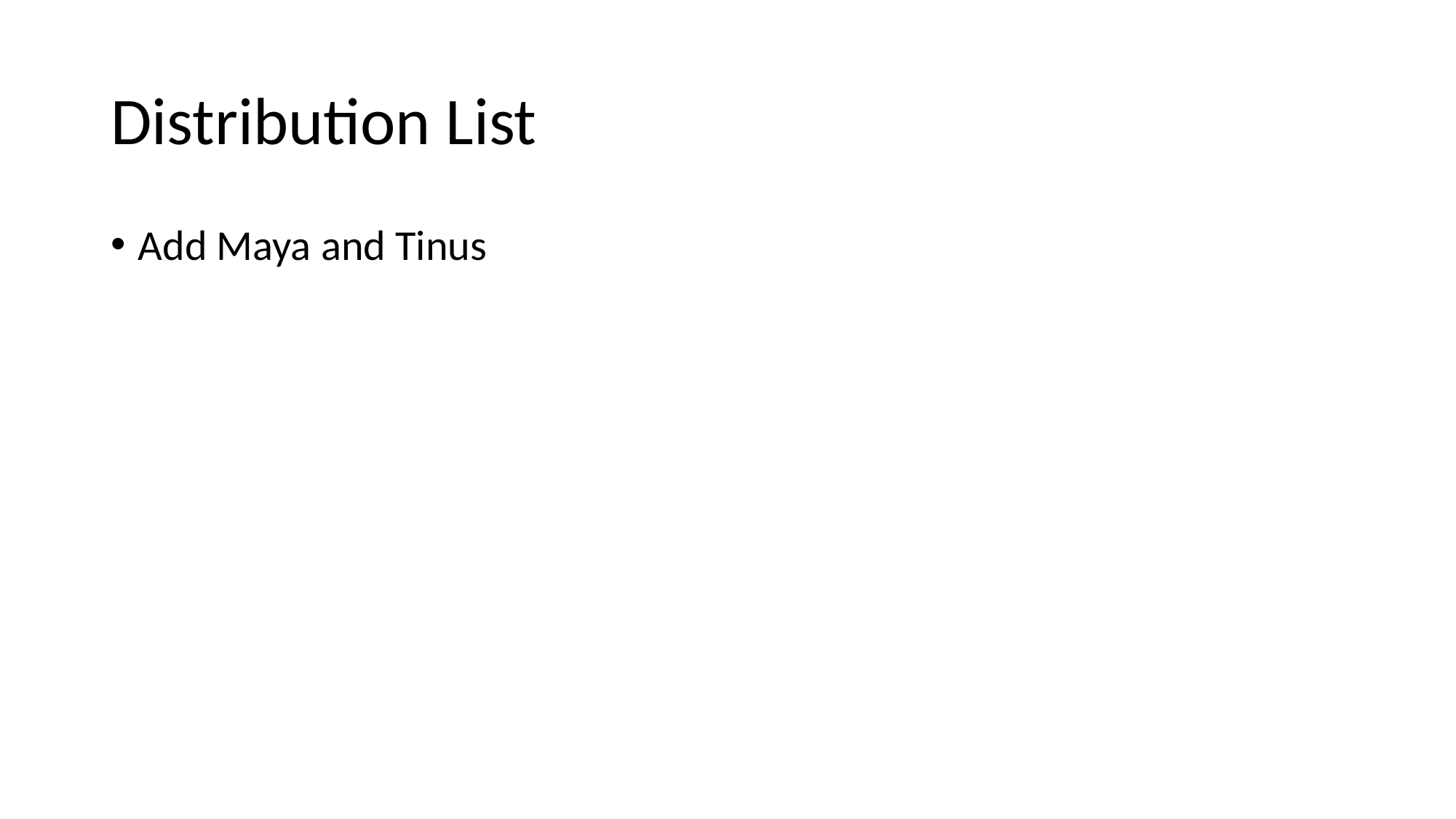

# Distribution List
Add Maya and Tinus